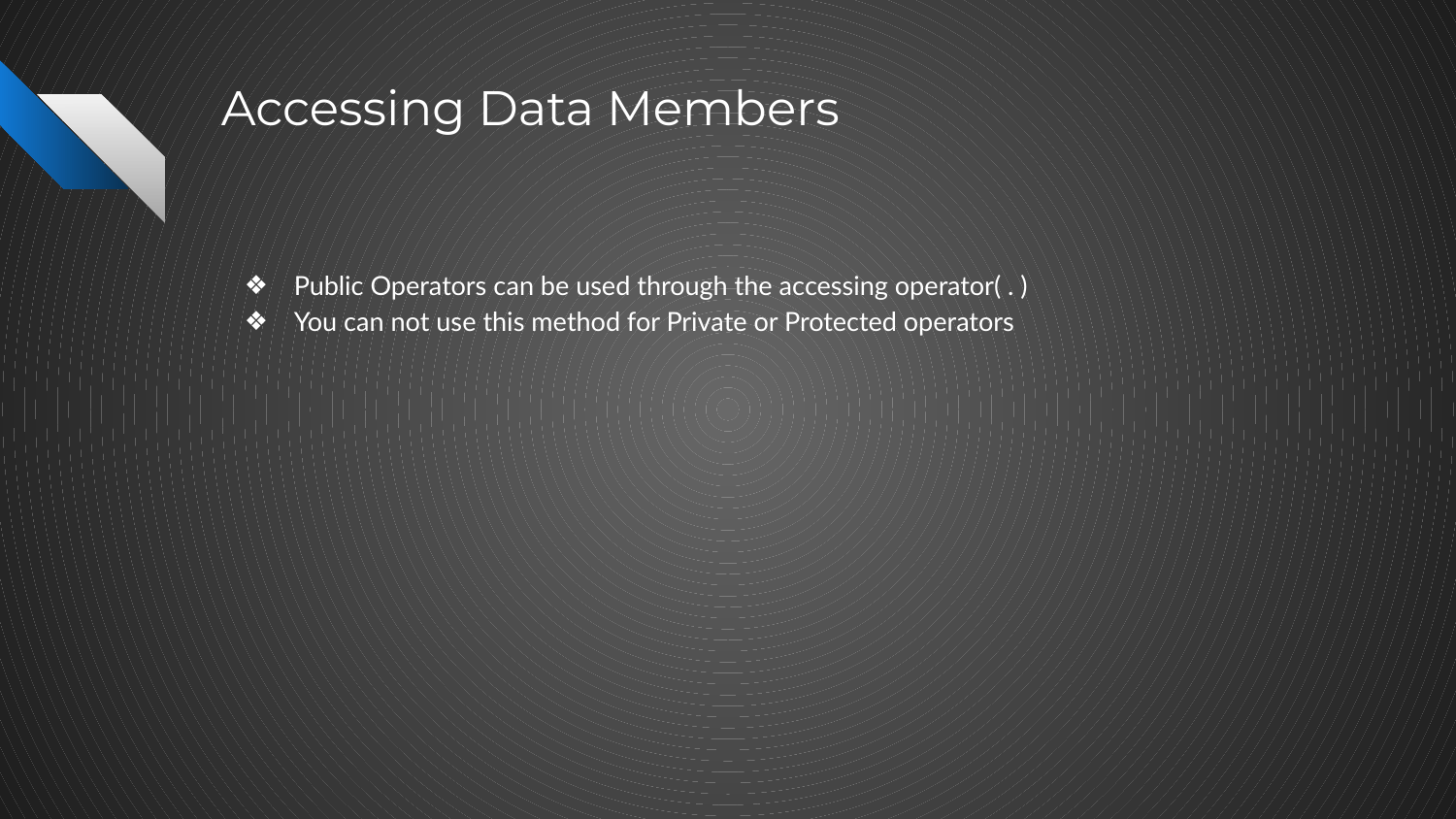

# Accessing Data Members
Public Operators can be used through the accessing operator( . )
You can not use this method for Private or Protected operators